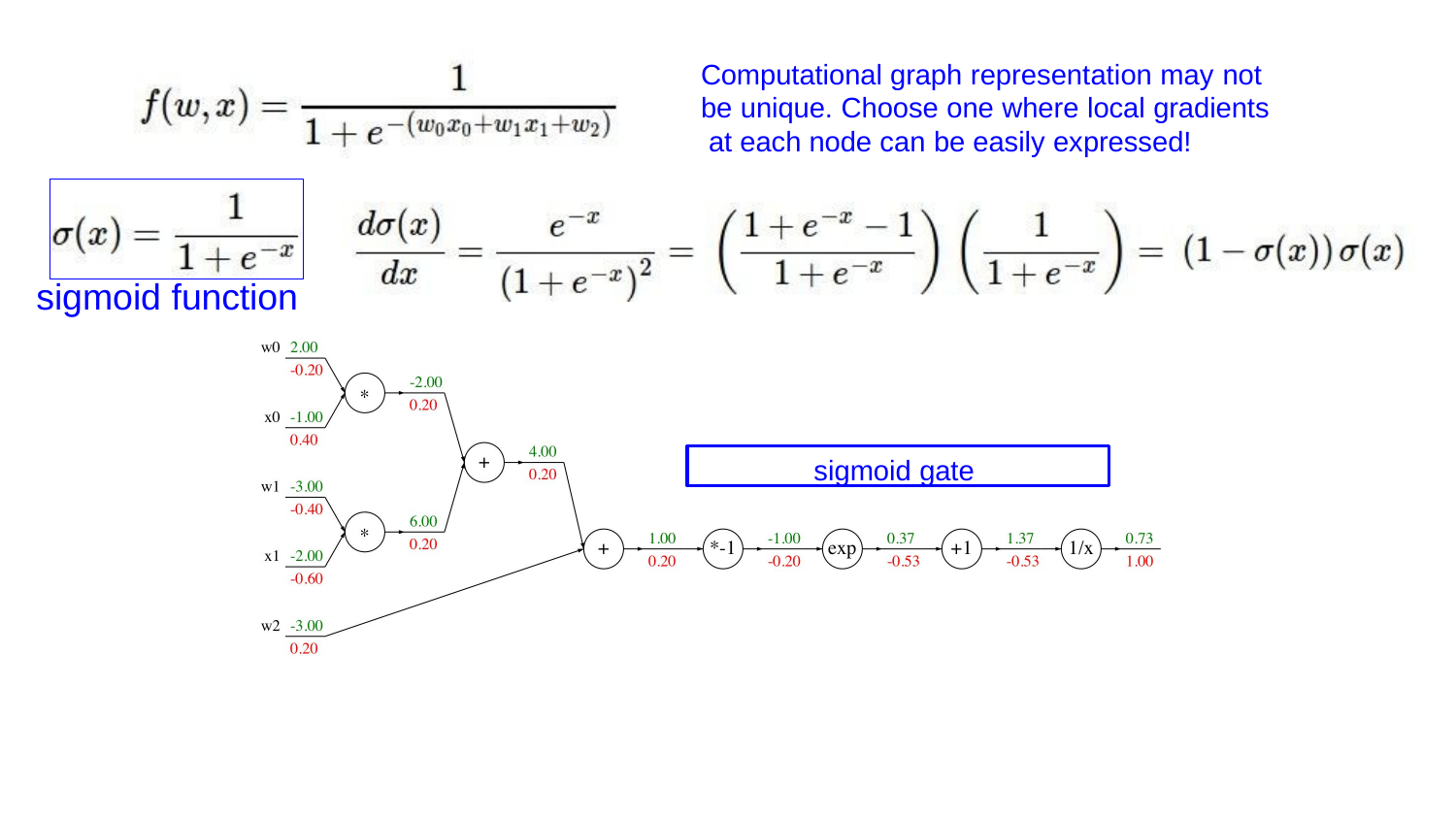

# Computational graph representation may not  be unique. Choose one where local gradients  at each node can be easily expressed!

sigmoid function

sigmoid gate
Lecture 4 - 44
Fei-Fei Li & Justin Johnson & Serena Yeung
April 12, 2018